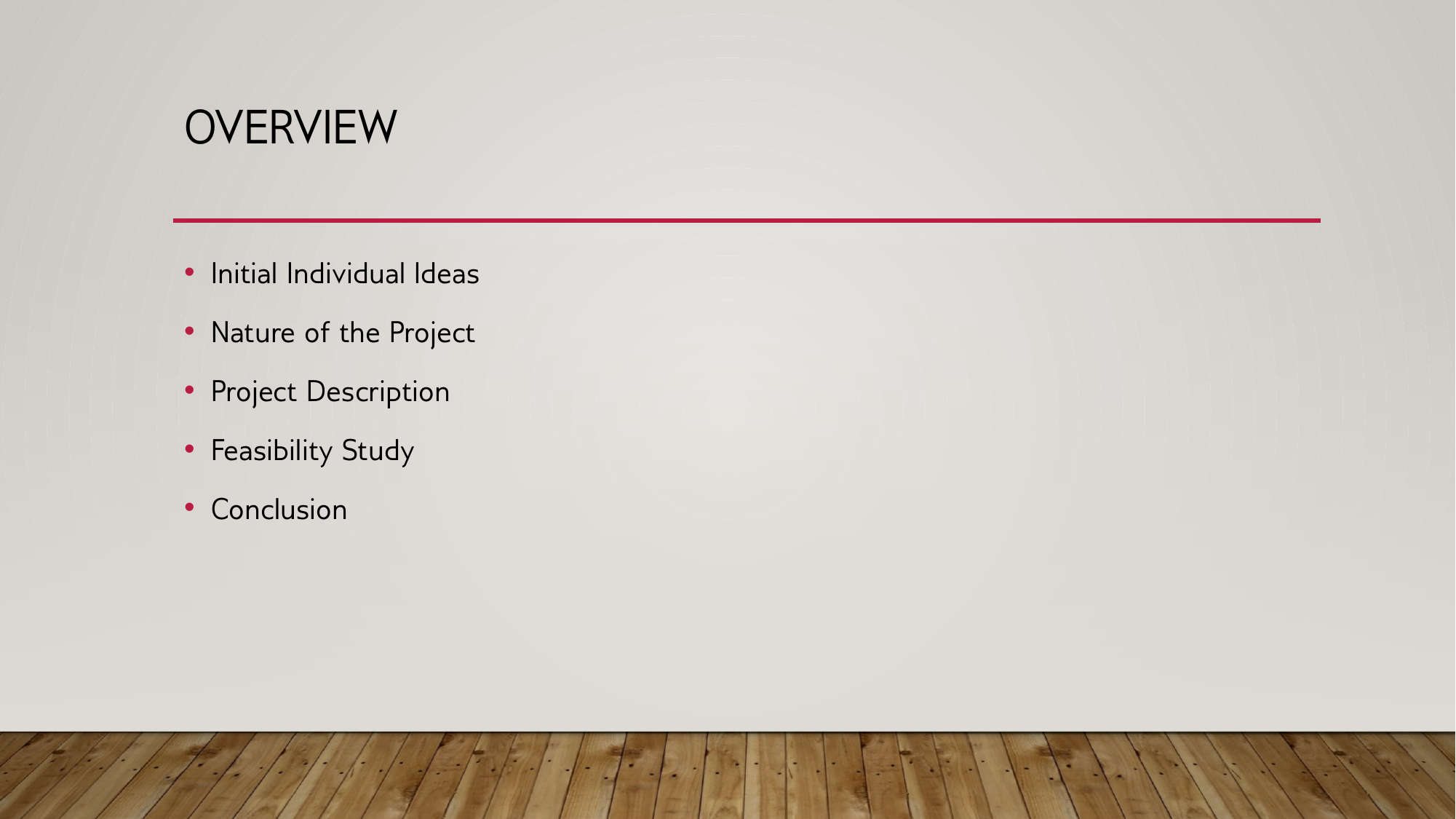

# Overview
Initial Individual Ideas
Nature of the Project
Project Description
Feasibility Study
Conclusion